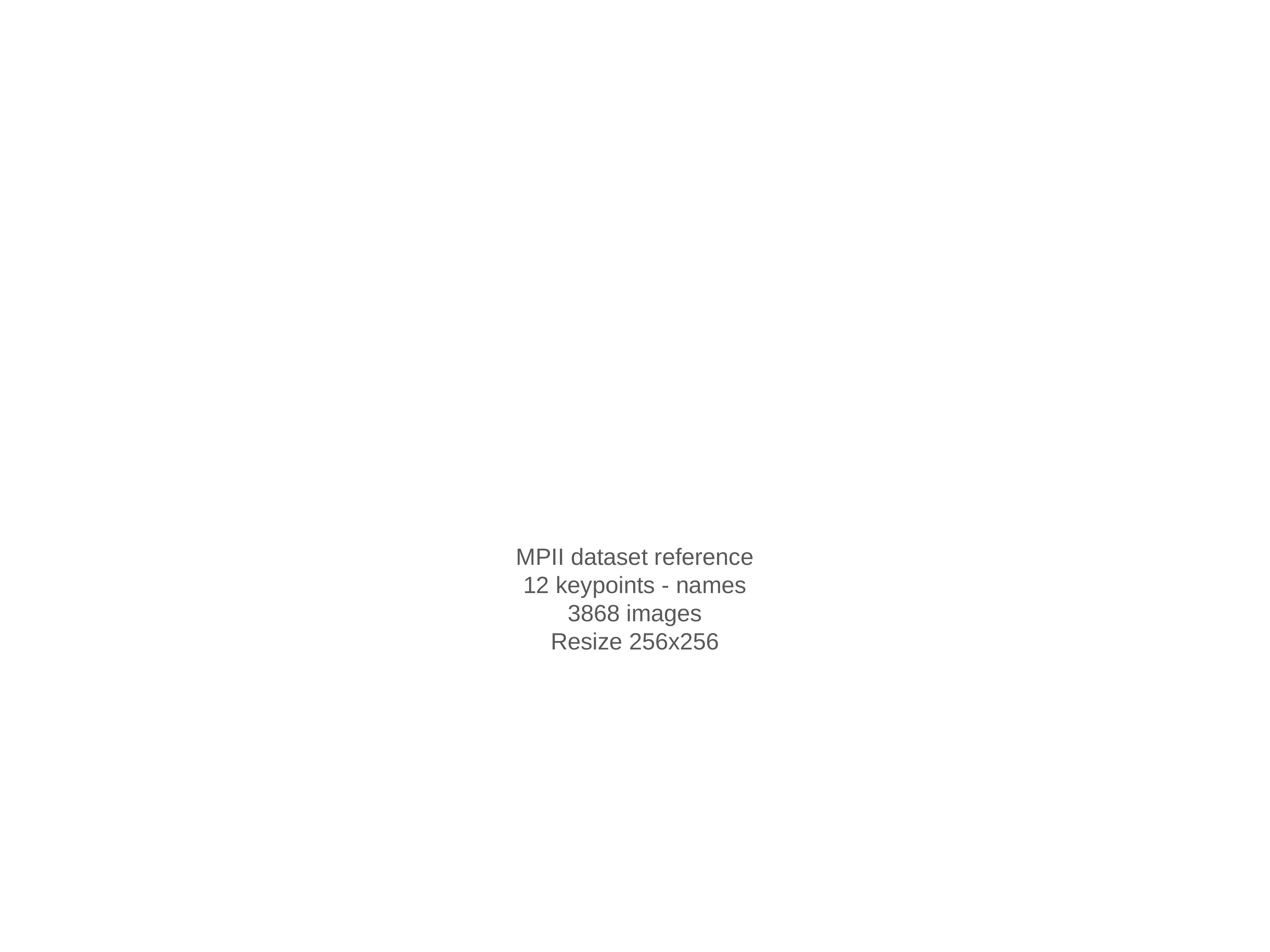

#
MPII dataset reference
12 keypoints - names
3868 images
Resize 256x256